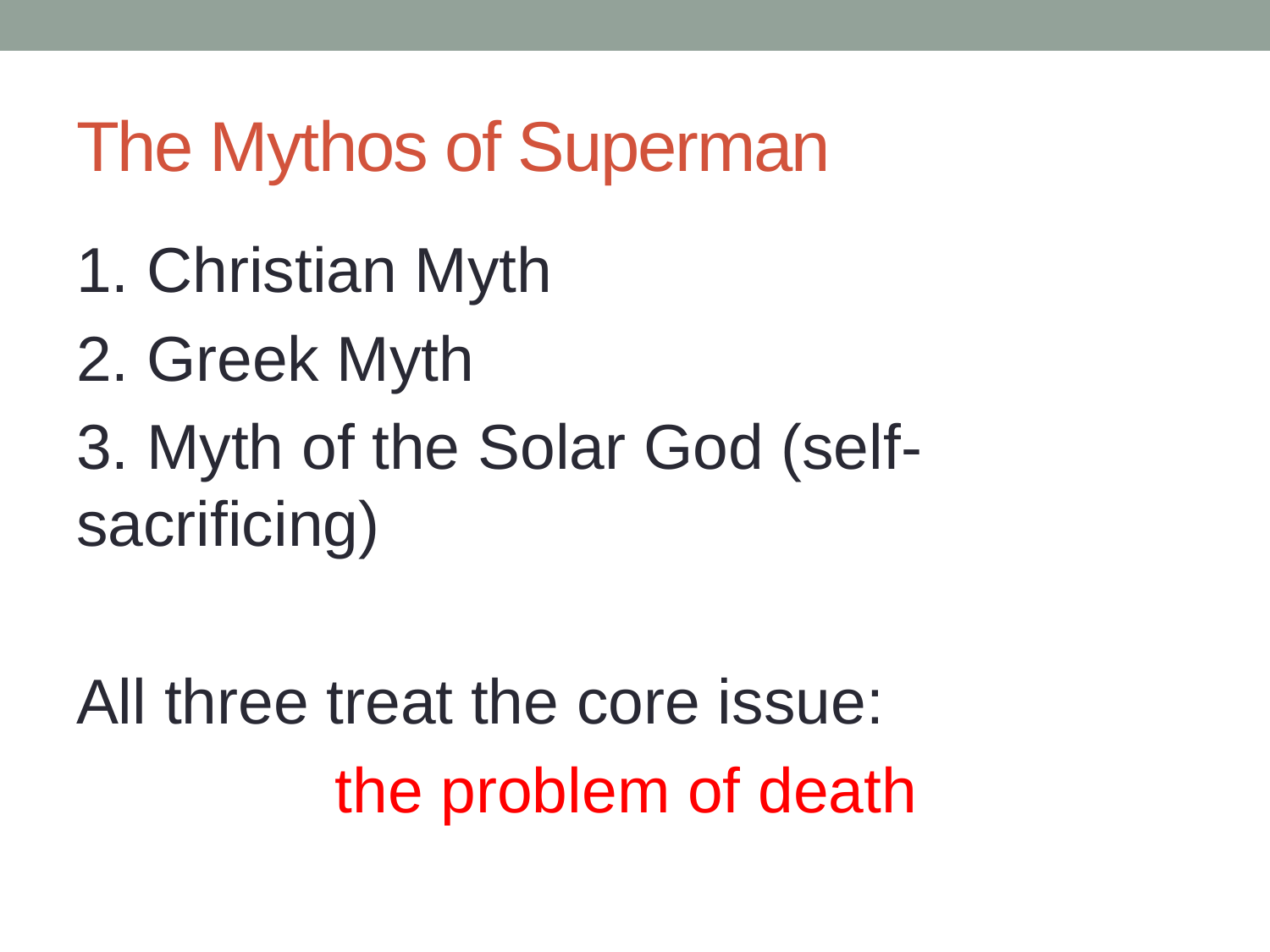

# The Mythos of Superman
1. Christian Myth
2. Greek Myth
3. Myth of the Solar God (self-sacrificing)

All three treat the core issue:
the problem of death